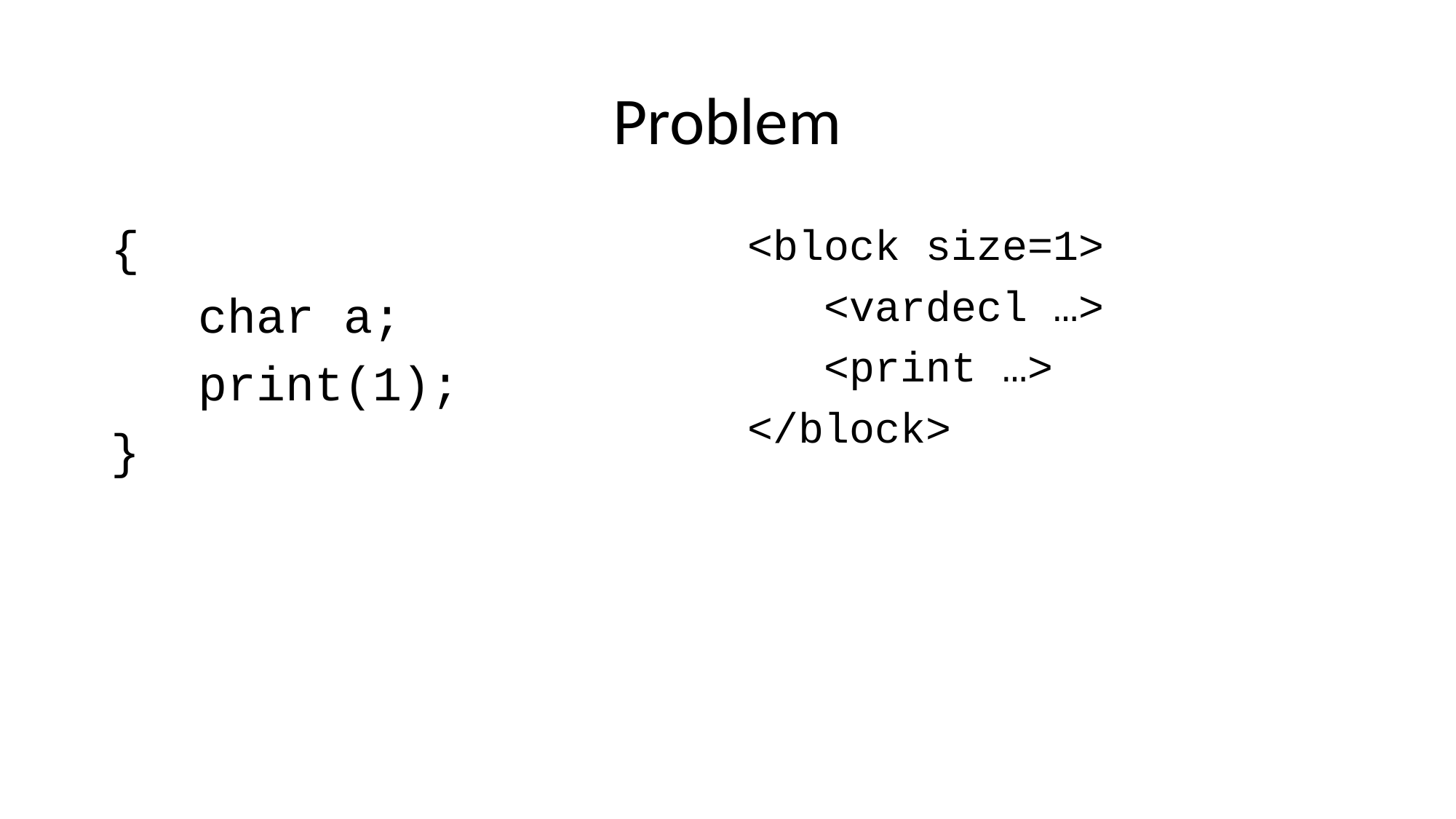

# Problem
{
   char a;
   print(1);
}
<block size=1>
   <vardecl …>
   <print …>
</block>